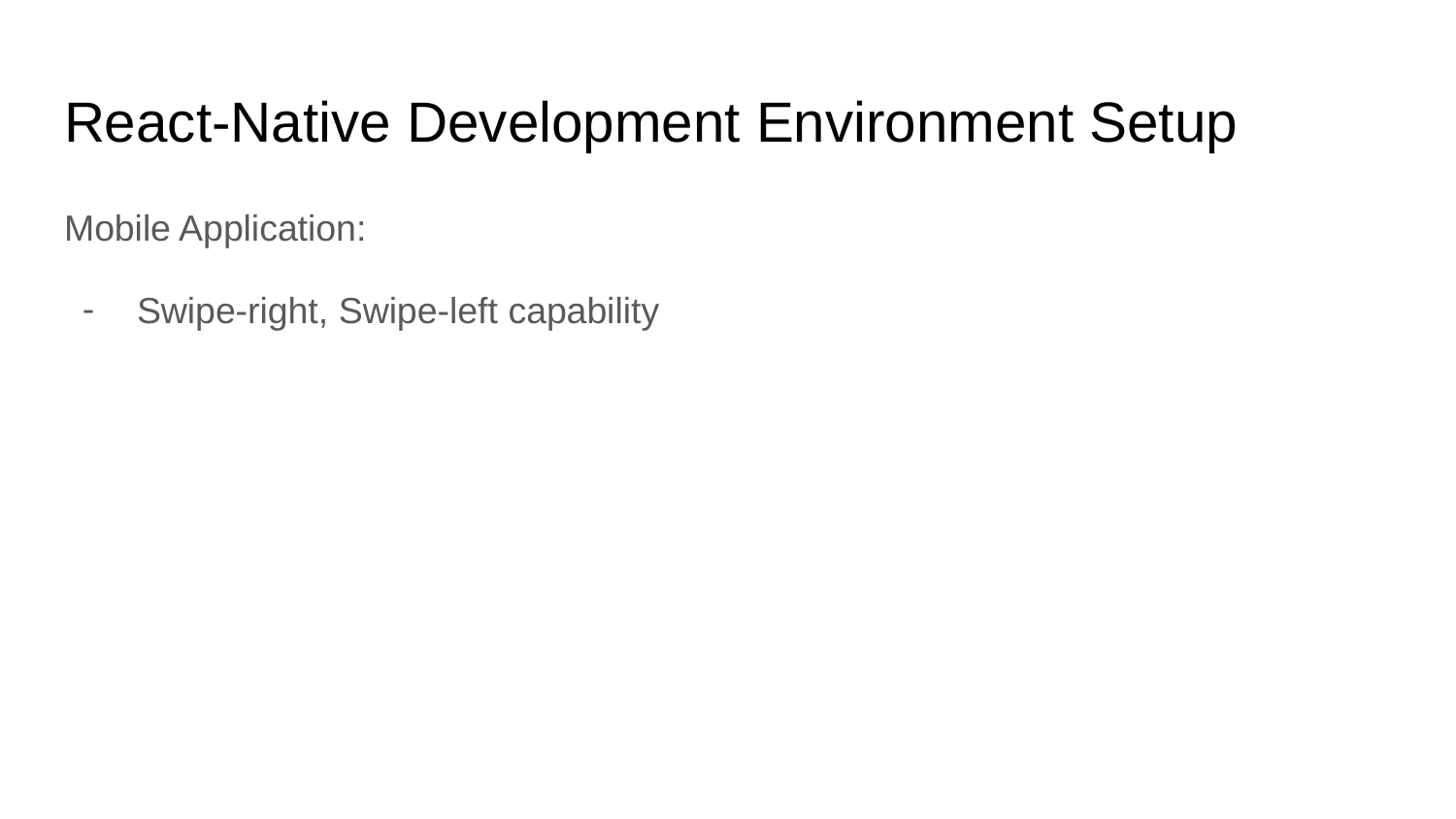

# React-Native Development Environment Setup
Mobile Application:
Swipe-right, Swipe-left capability